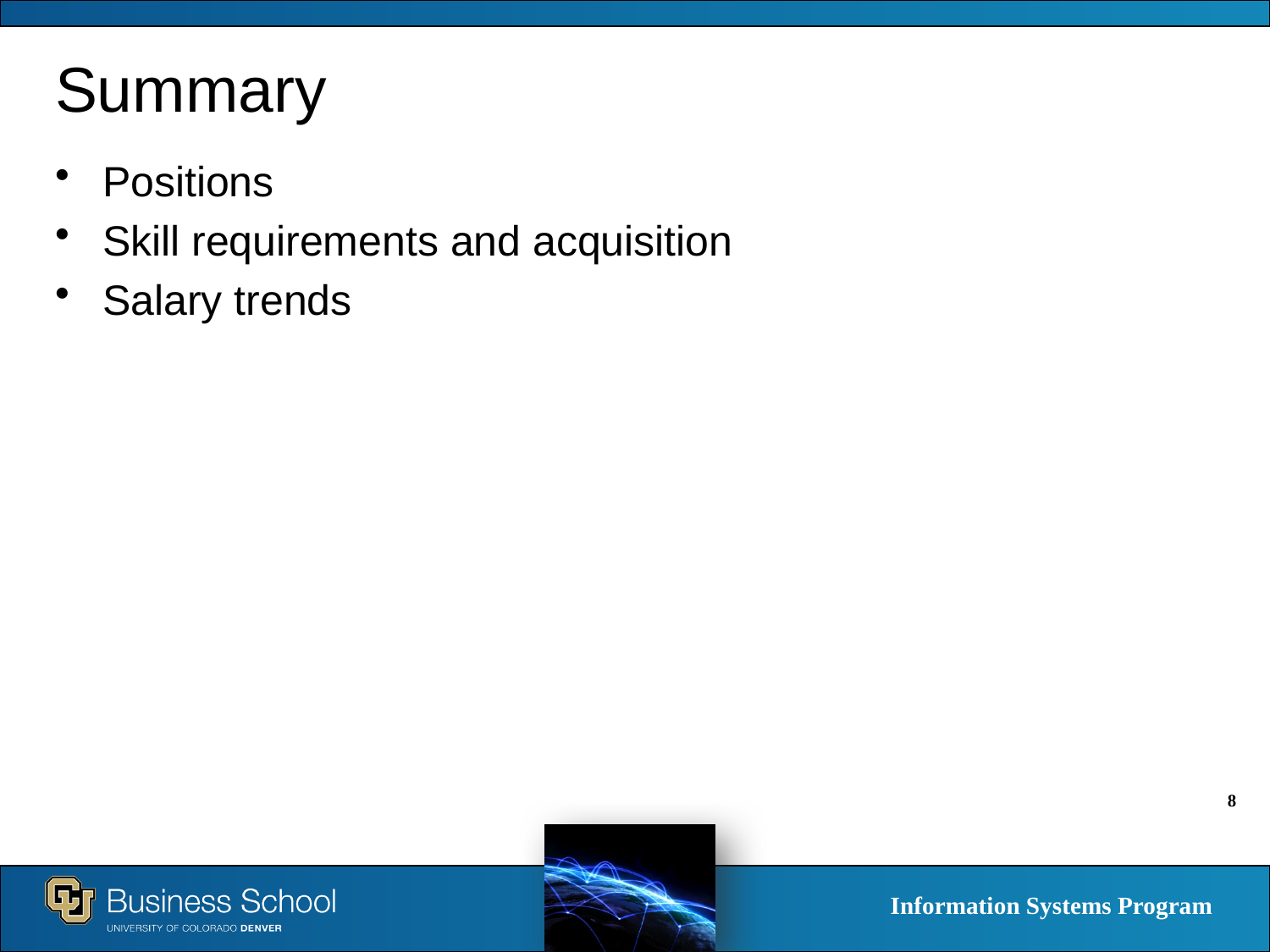

# Summary
Positions
Skill requirements and acquisition
Salary trends